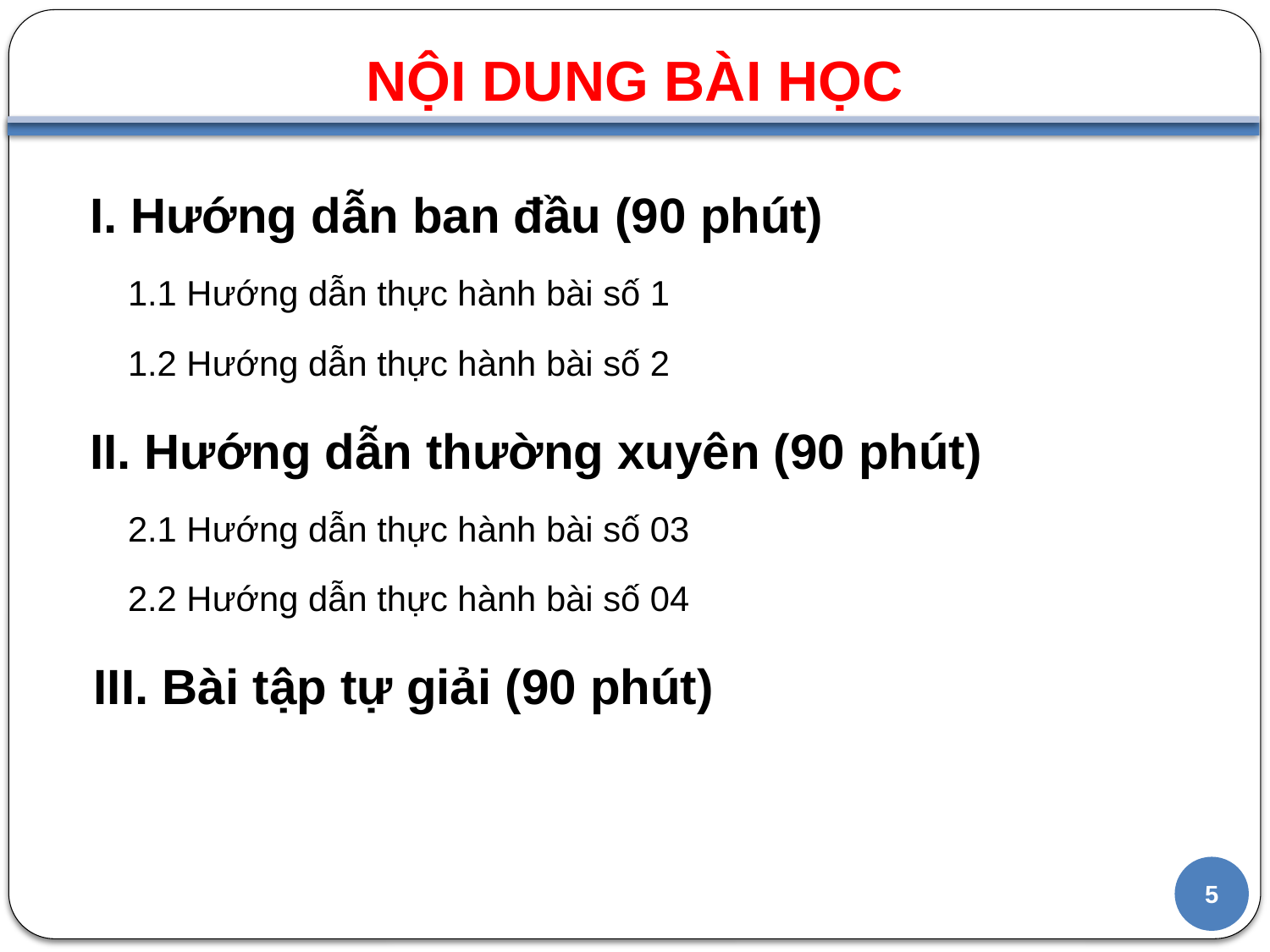

# NỘI DUNG BÀI HỌC
I. Hướng dẫn ban đầu (90 phút)
1.1 Hướng dẫn thực hành bài số 1
1.2 Hướng dẫn thực hành bài số 2
II. Hướng dẫn thường xuyên (90 phút)
2.1 Hướng dẫn thực hành bài số 03
2.2 Hướng dẫn thực hành bài số 04
III. Bài tập tự giải (90 phút)

5